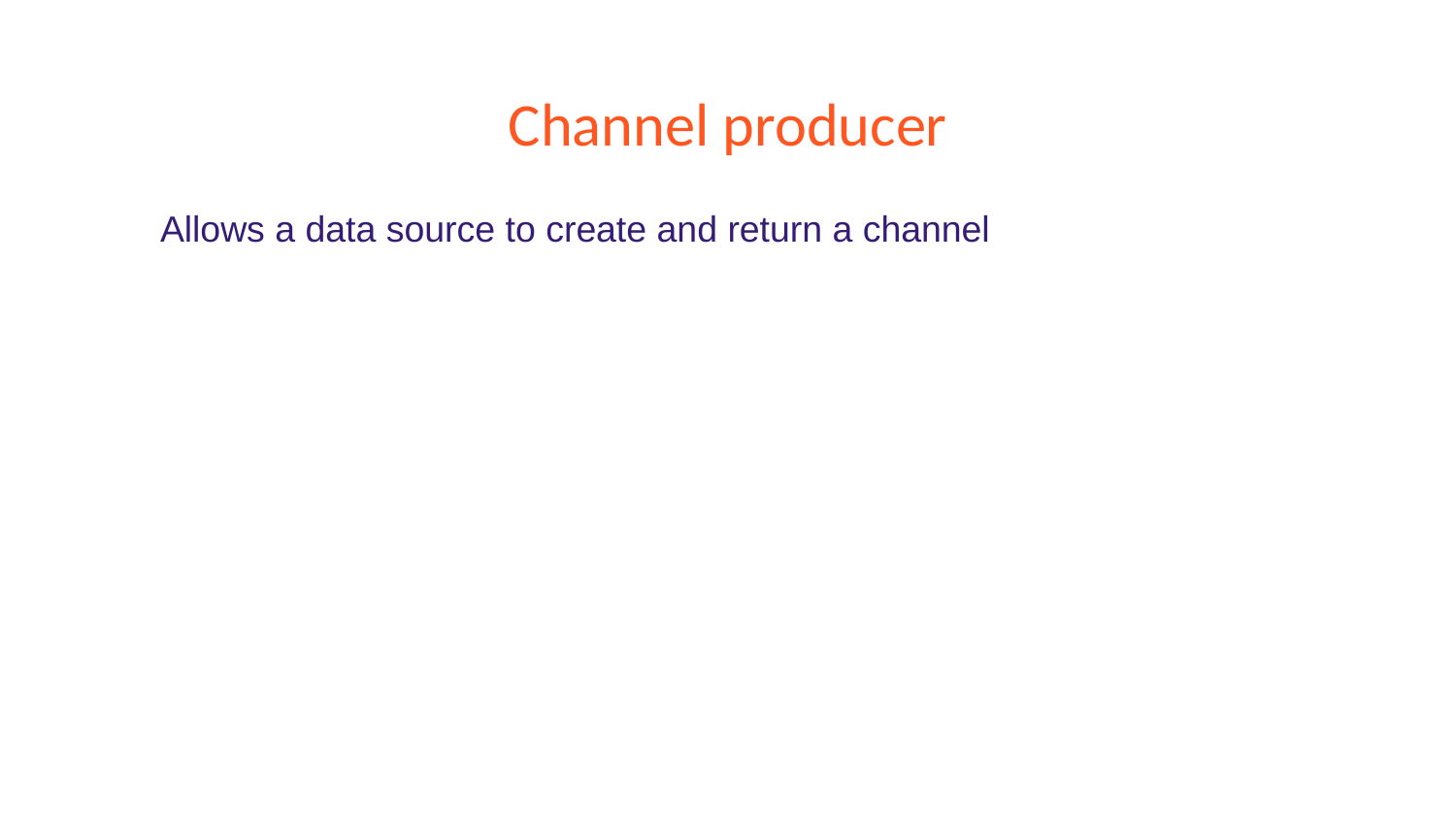

# Channel producer
Allows a data source to create and return a channel